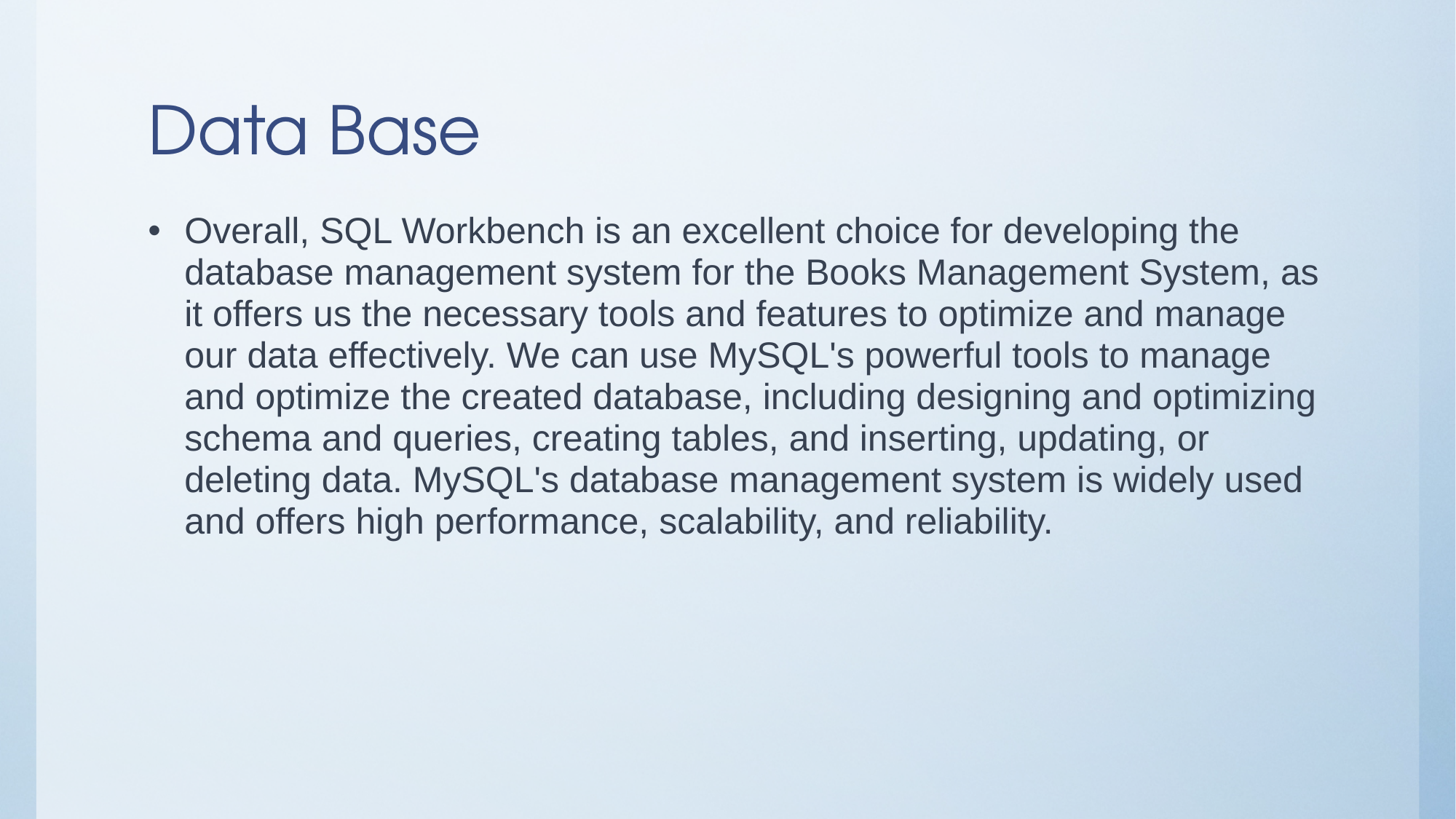

# Data Base
Overall, SQL Workbench is an excellent choice for developing the database management system for the Books Management System, as it offers us the necessary tools and features to optimize and manage our data effectively. We can use MySQL's powerful tools to manage and optimize the created database, including designing and optimizing schema and queries, creating tables, and inserting, updating, or deleting data. MySQL's database management system is widely used and offers high performance, scalability, and reliability.